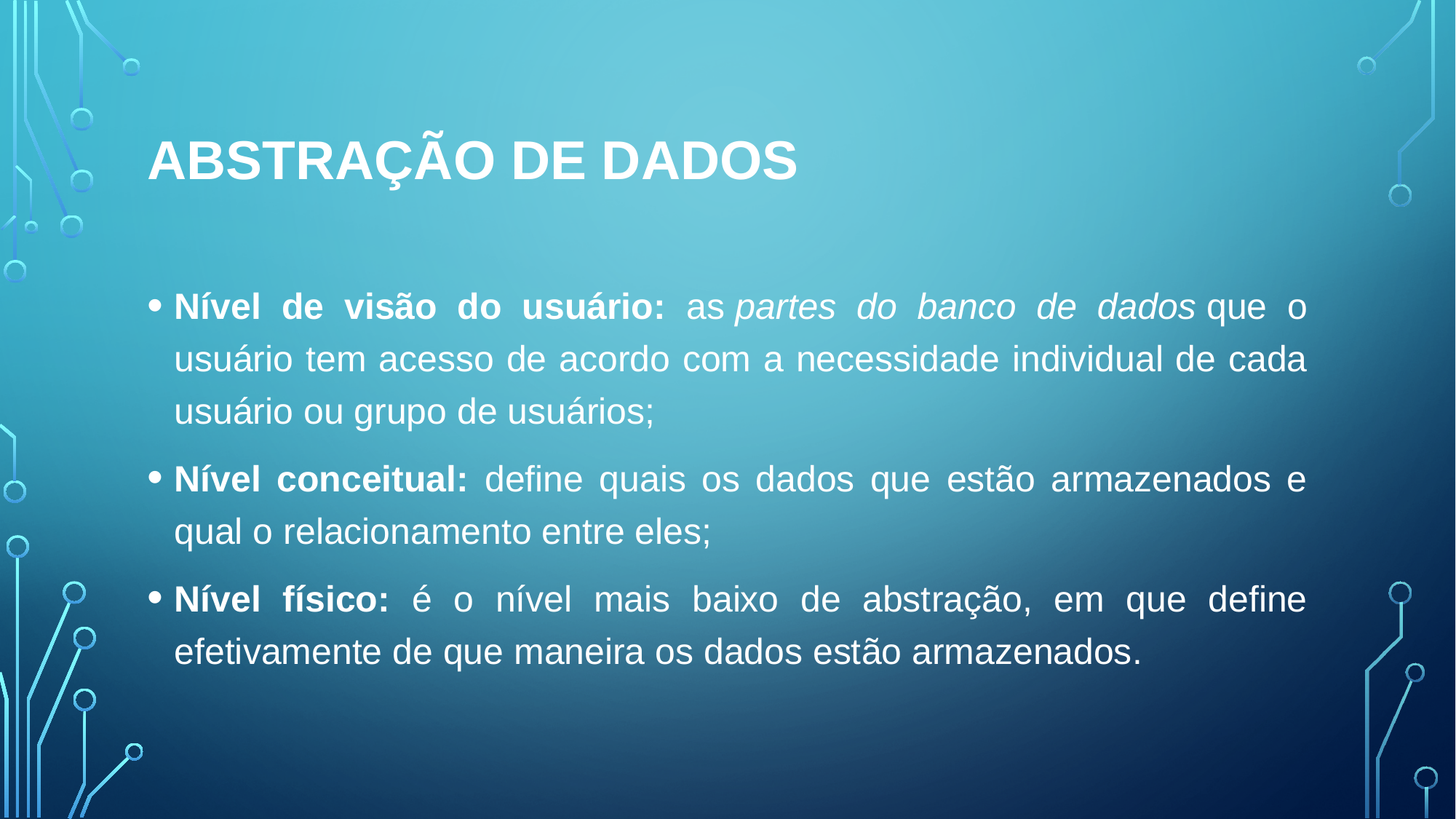

# Abstração de dados
Nível de visão do usuário: as partes do banco de dados que o usuário tem acesso de acordo com a necessidade individual de cada usuário ou grupo de usuários;
Nível conceitual: define quais os dados que estão armazenados e qual o relacionamento entre eles;
Nível físico: é o nível mais baixo de abstração, em que define efetivamente de que maneira os dados estão armazenados.